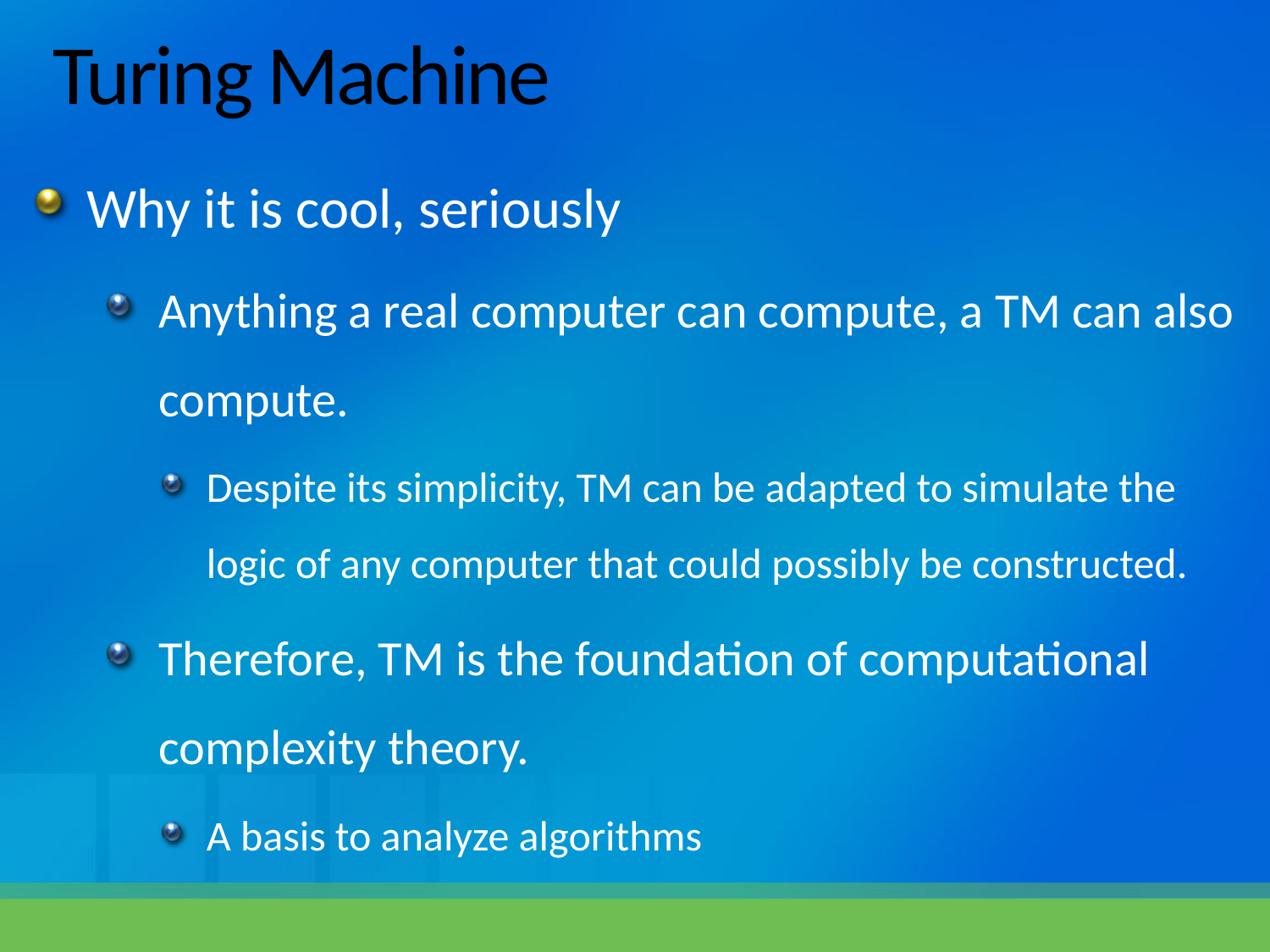

# Turing Machine
Why it is cool, seriously
Anything a real computer can compute, a TM can also compute.
Despite its simplicity, TM can be adapted to simulate the logic of any computer that could possibly be constructed.
Therefore, TM is the foundation of computational complexity theory.
A basis to analyze algorithms